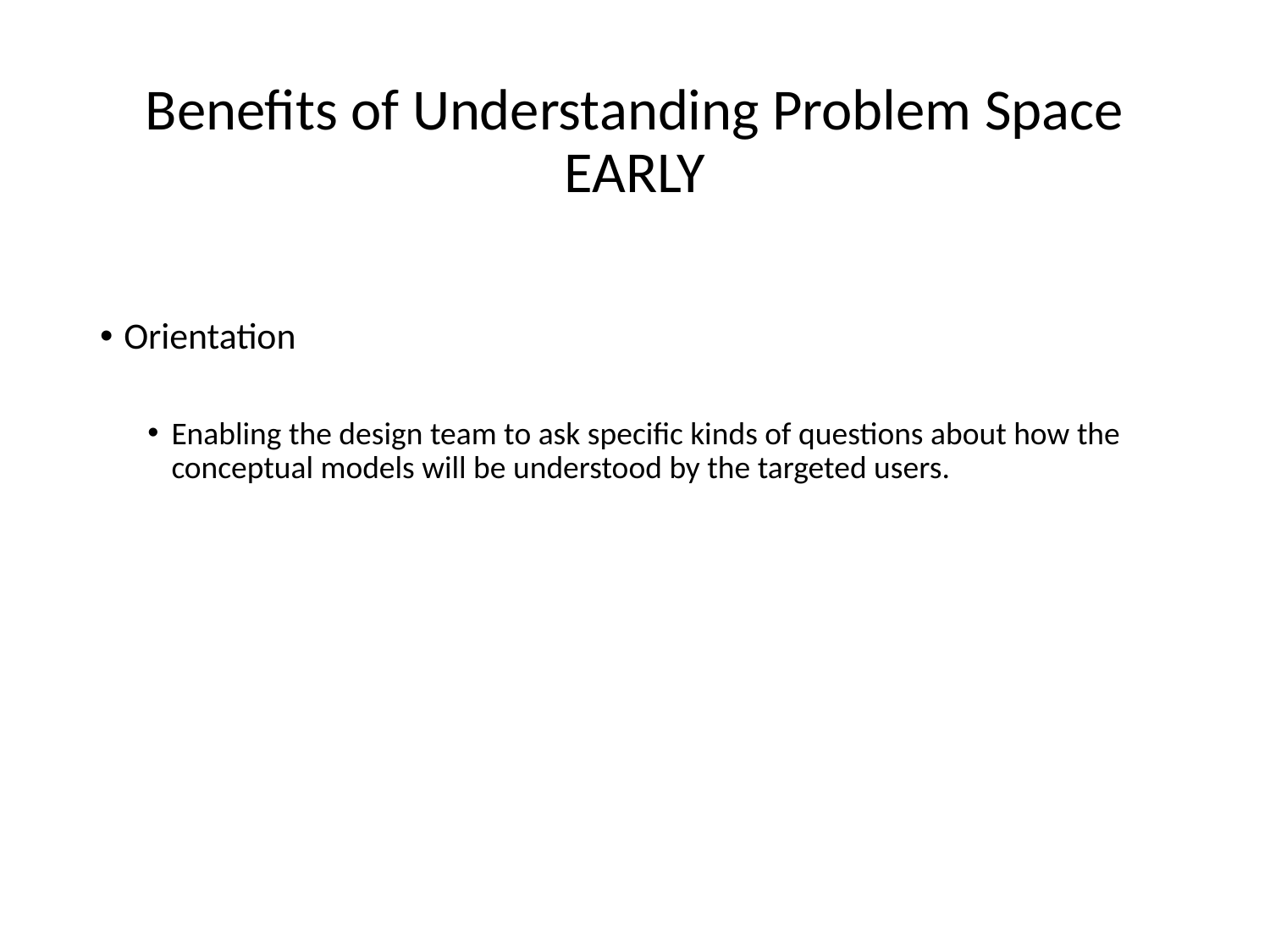

# Benefits of Understanding Problem Space EARLY

Orientation

Enabling the design team to ask specific kinds of questions about how the conceptual models will be understood by the targeted users.